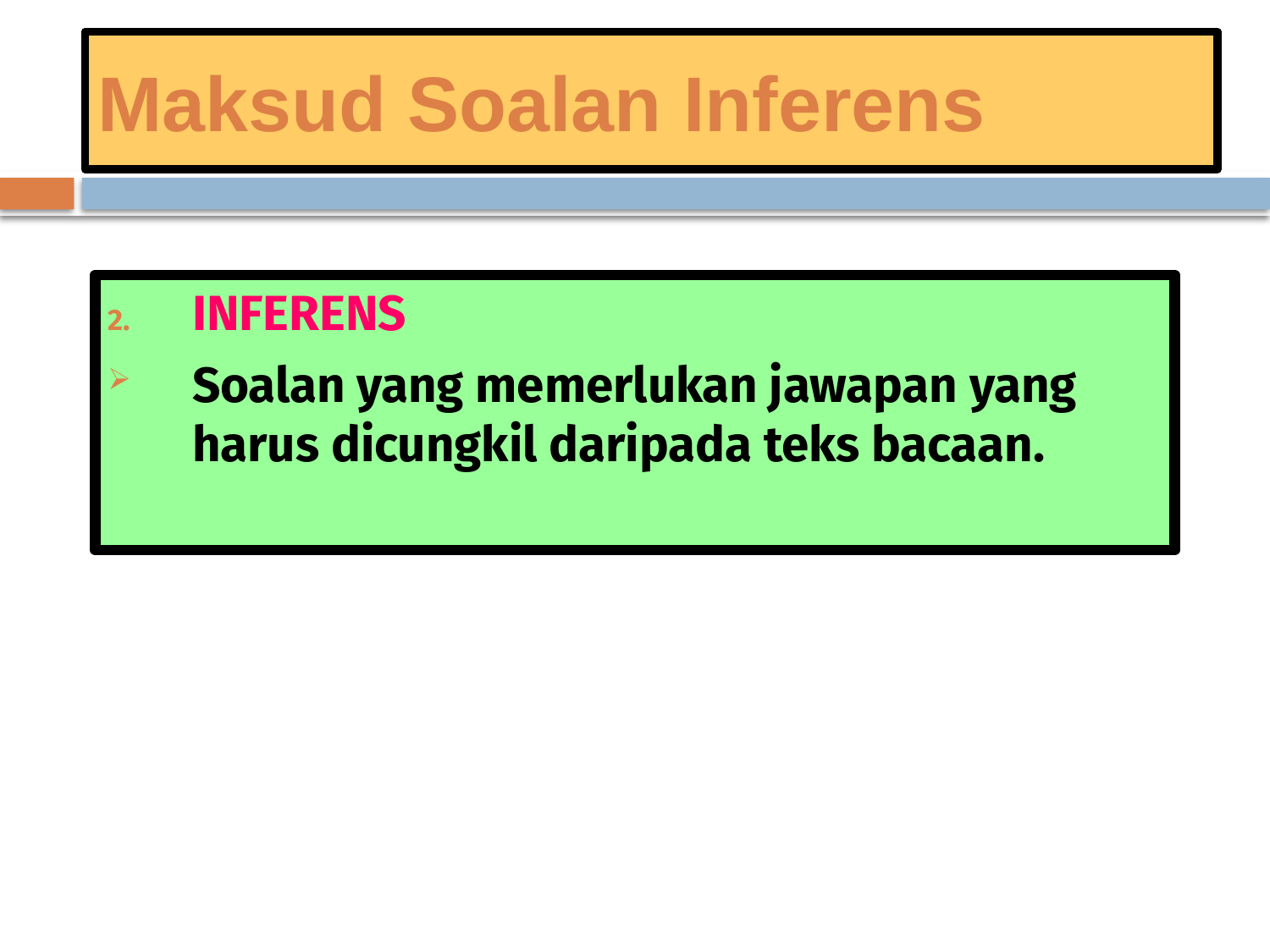

# Maksud Soalan Inferens
INFERENS
Soalan yang memerlukan jawapan yang harus dicungkil daripada teks bacaan.